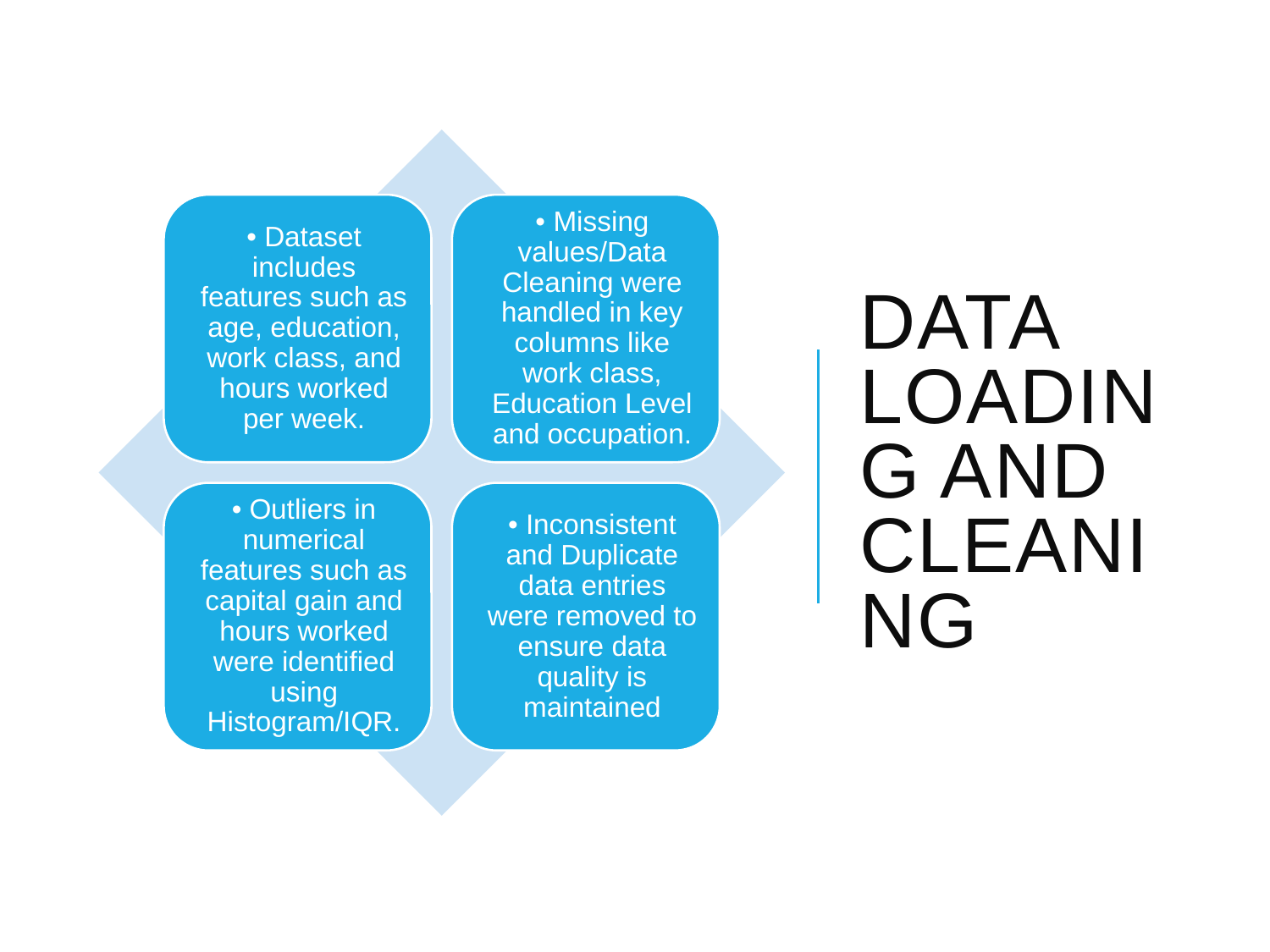

# Data Loading and Cleaning
• Dataset includes features such as age, education, work class, and hours worked per week.
• Missing values/Data Cleaning were handled in key columns like work class, Education Level and occupation.
• Outliers in numerical features such as capital gain and hours worked were identified using Histogram/IQR.
• Inconsistent and Duplicate data entries were removed to ensure data quality is maintained